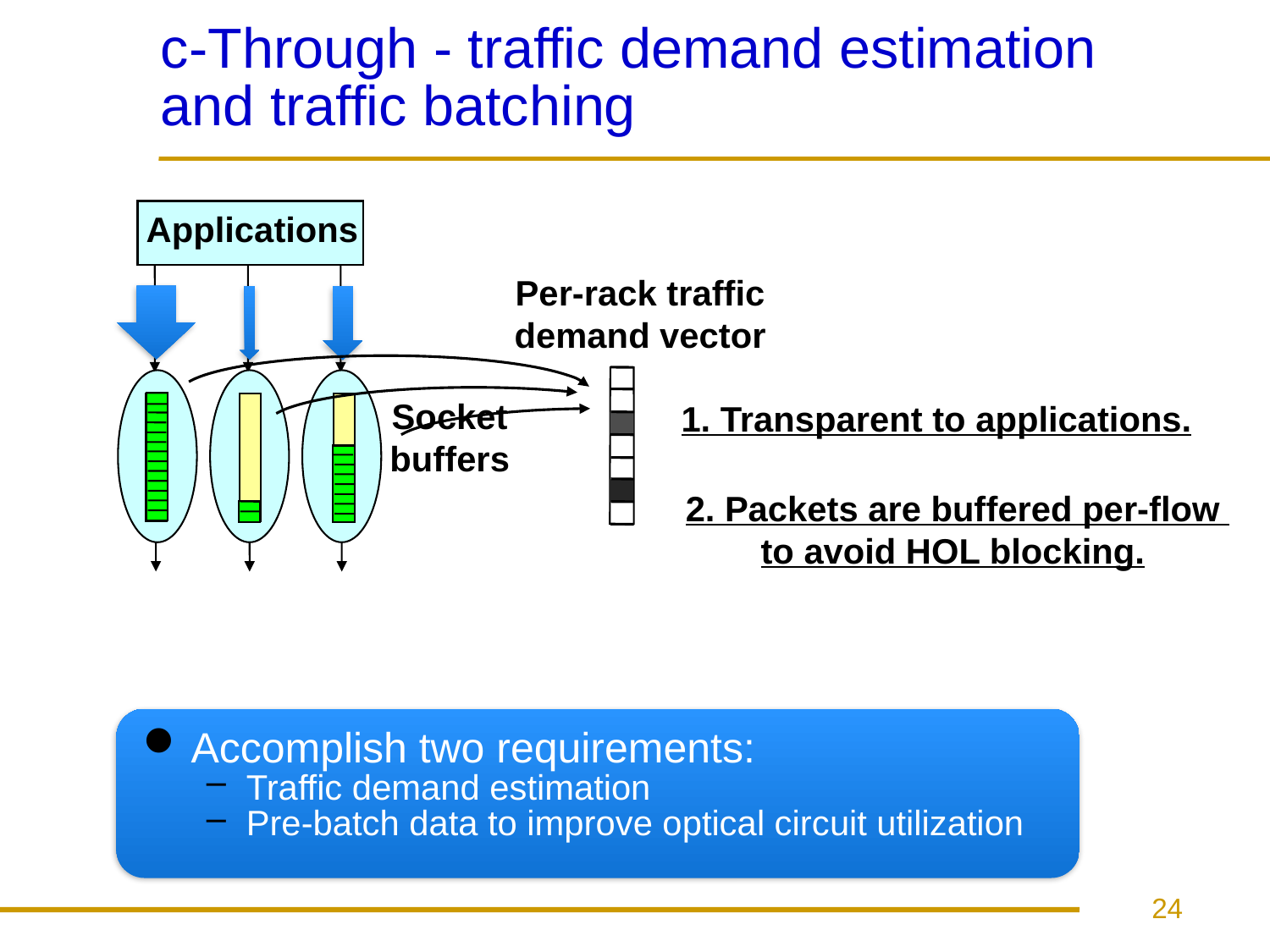

# c-Through - traffic demand estimation and traffic batching
Applications

Per-rack traffic demand vector

1. Transparent to applications.

Socket buffers

2. Packets are buffered per-flow
to avoid HOL blocking.

Accomplish two requirements:
Traffic demand estimation
Pre-batch data to improve optical circuit utilization
24